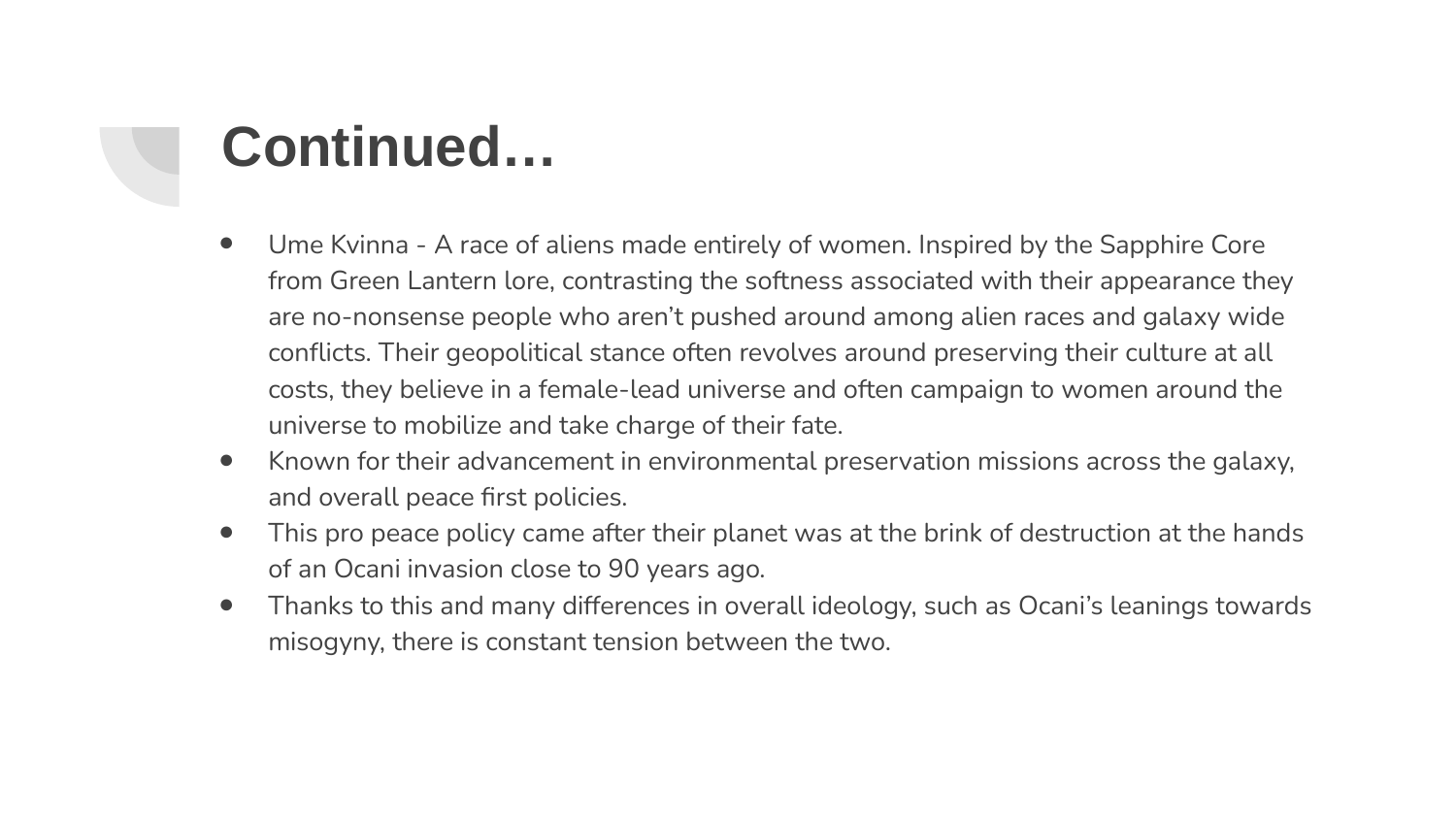

# Continued…
Ume Kvinna - A race of aliens made entirely of women. Inspired by the Sapphire Core from Green Lantern lore, contrasting the softness associated with their appearance they are no-nonsense people who aren’t pushed around among alien races and galaxy wide conflicts. Their geopolitical stance often revolves around preserving their culture at all costs, they believe in a female-lead universe and often campaign to women around the universe to mobilize and take charge of their fate.
Known for their advancement in environmental preservation missions across the galaxy, and overall peace first policies.
This pro peace policy came after their planet was at the brink of destruction at the hands of an Ocani invasion close to 90 years ago.
Thanks to this and many differences in overall ideology, such as Ocani’s leanings towards misogyny, there is constant tension between the two.